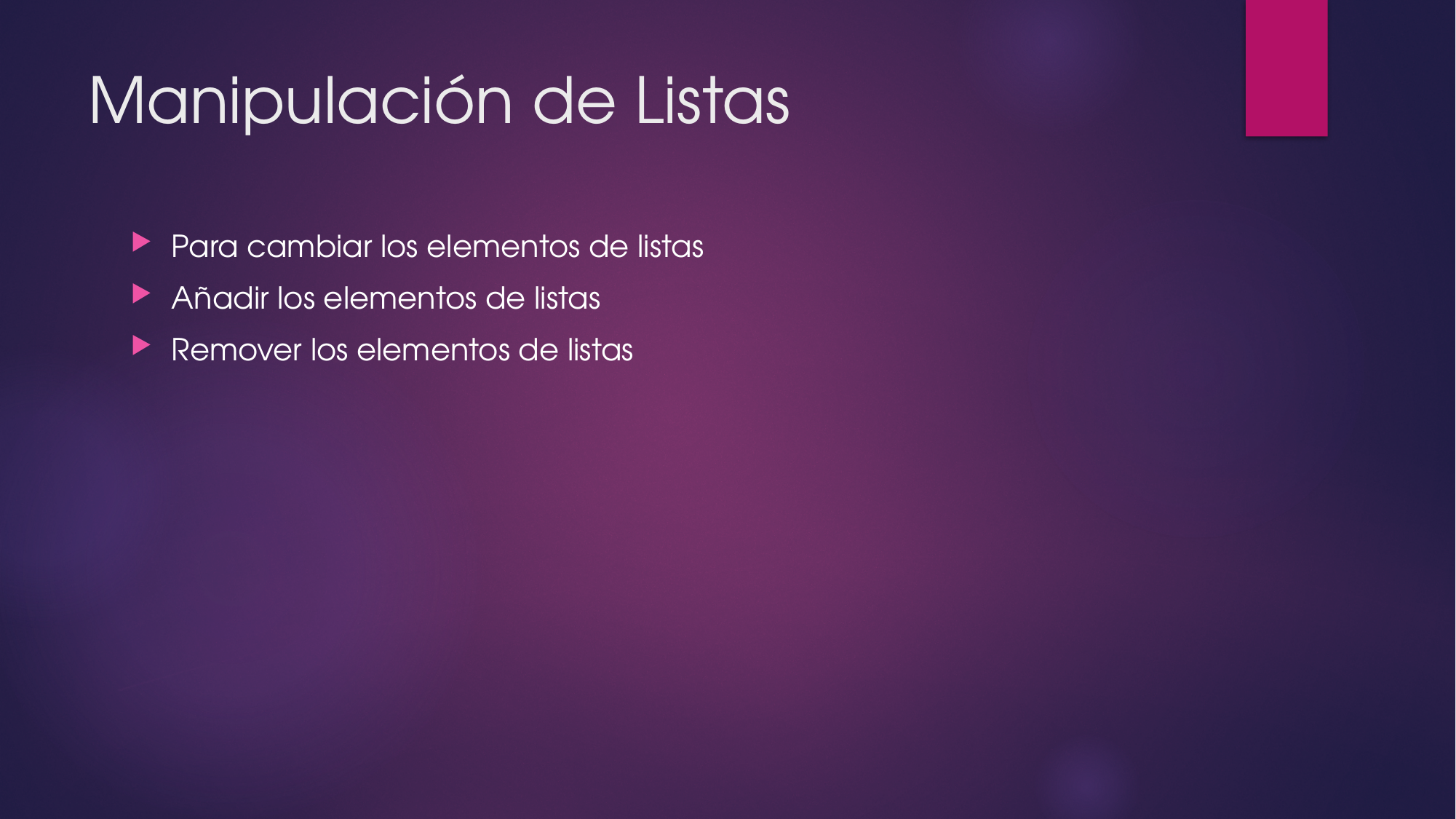

# Manipulación de Listas
Para cambiar los elementos de listas
Añadir los elementos de listas
Remover los elementos de listas